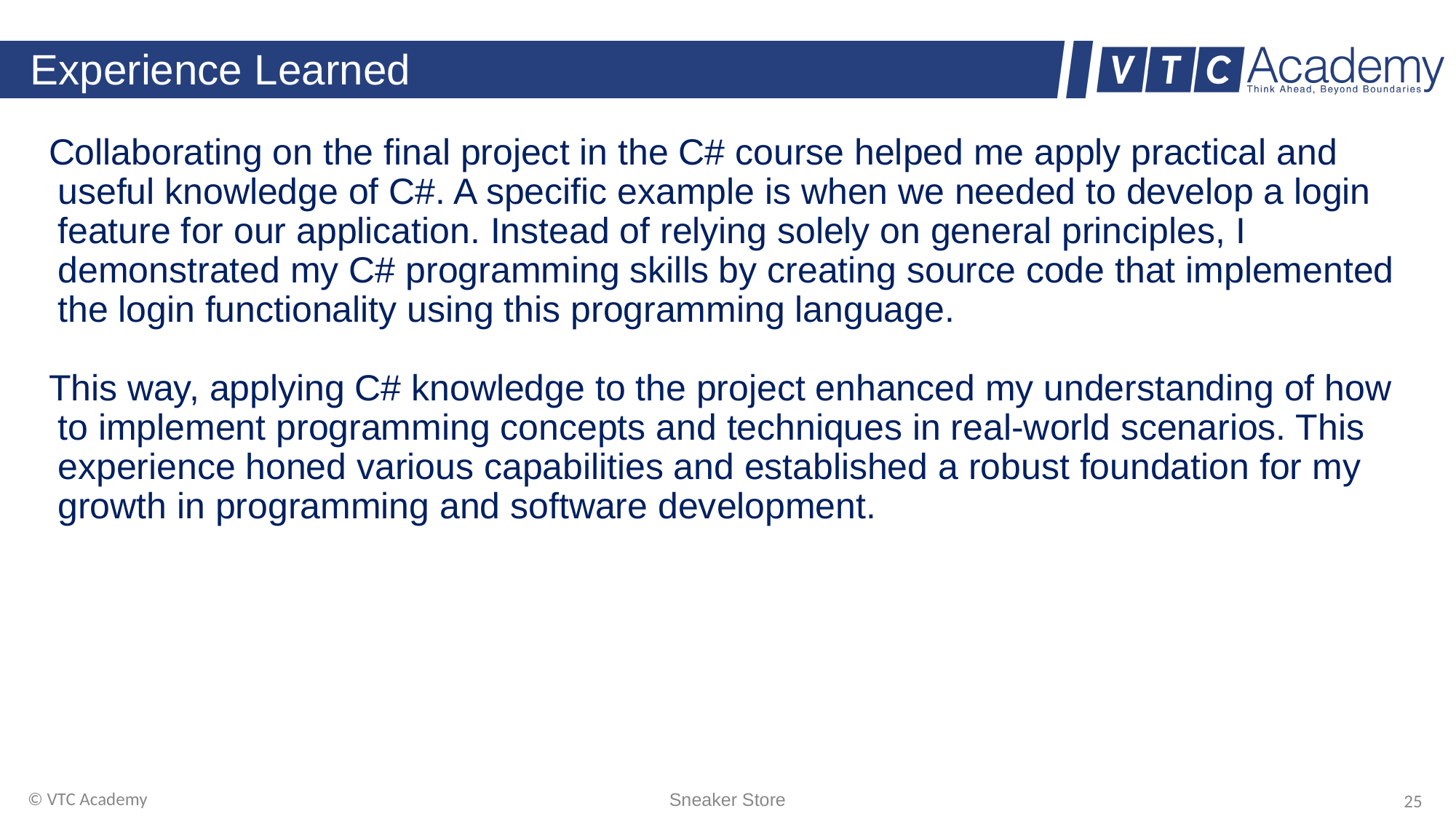

# Experience Learned
Collaborating on the final project in the C# course helped me apply practical and useful knowledge of C#. A specific example is when we needed to develop a login feature for our application. Instead of relying solely on general principles, I demonstrated my C# programming skills by creating source code that implemented the login functionality using this programming language.

This way, applying C# knowledge to the project enhanced my understanding of how to implement programming concepts and techniques in real-world scenarios. This experience honed various capabilities and established a robust foundation for my growth in programming and software development.

© VTC Academy
Sneaker Store
25